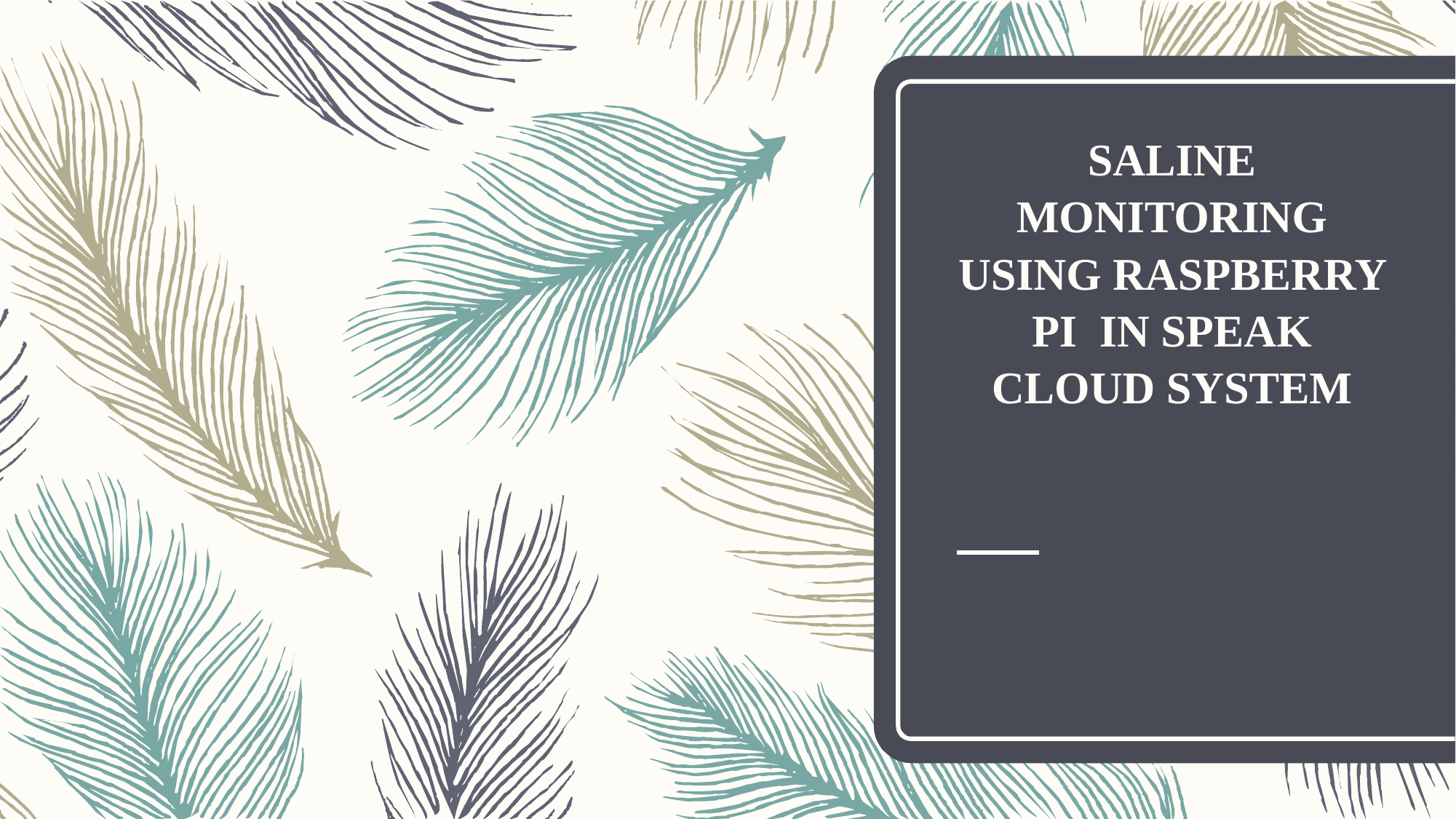

# SALINE MONITORING USING RASPBERRY PI  IN SPEAK CLOUD SYSTEM